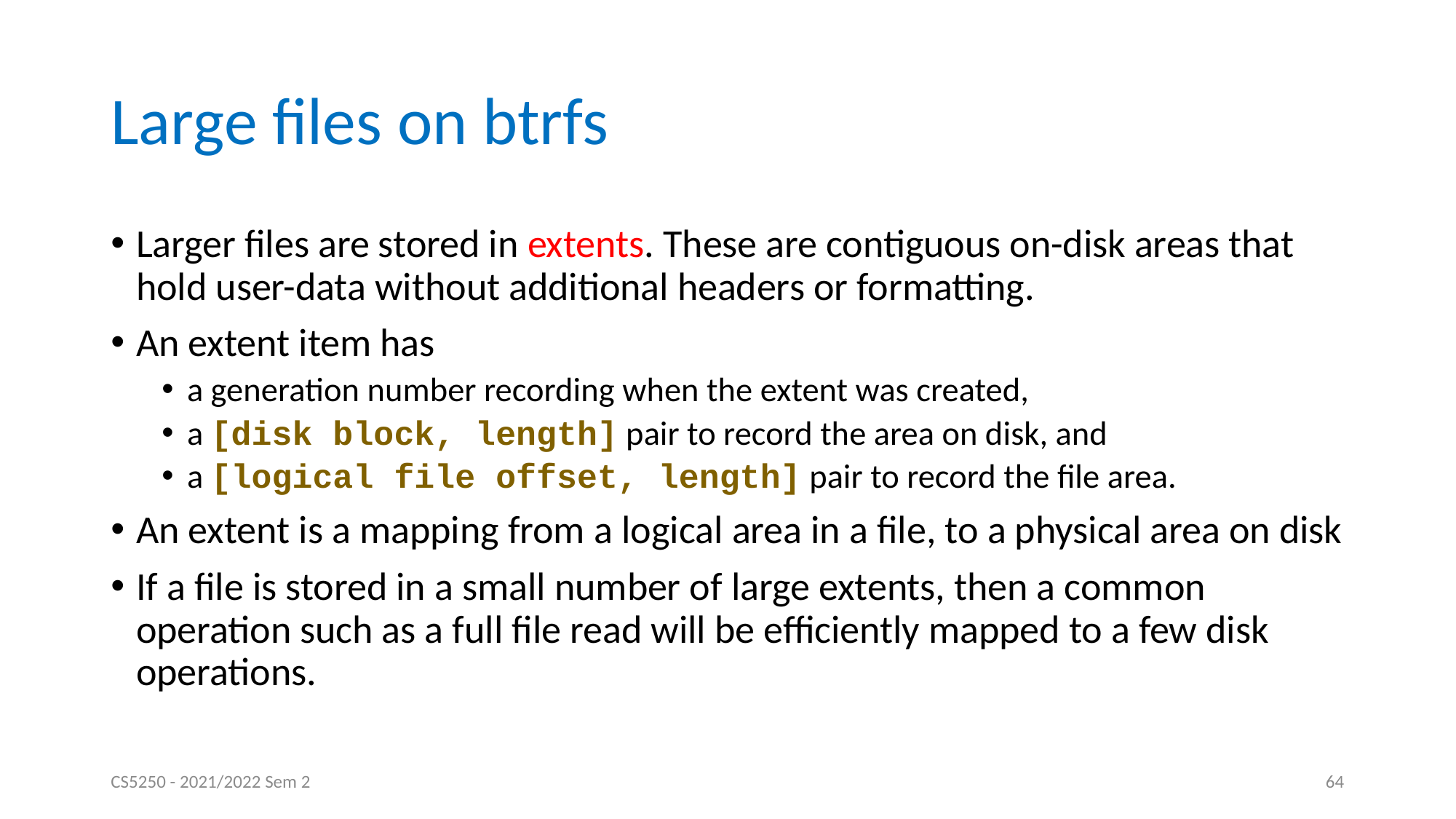

# Large files on btrfs
Larger files are stored in extents. These are contiguous on-disk areas that hold user-data without additional headers or formatting.
An extent item has
a generation number recording when the extent was created,
a [disk block, length] pair to record the area on disk, and
a [logical file offset, length] pair to record the file area.
An extent is a mapping from a logical area in a file, to a physical area on disk
If a file is stored in a small number of large extents, then a common operation such as a full file read will be efficiently mapped to a few disk operations.
CS5250 - 2021/2022 Sem 2
64